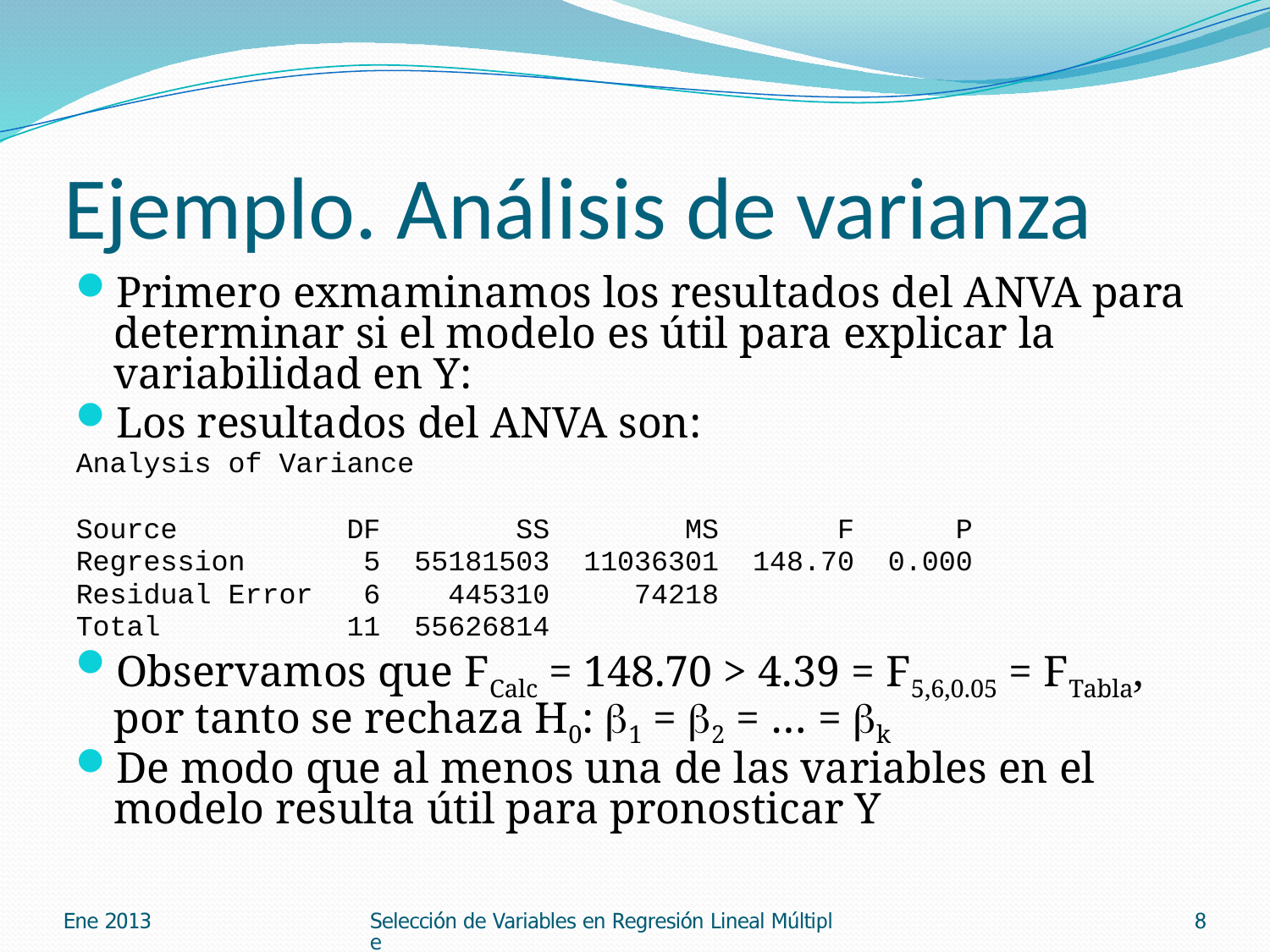

# Ejemplo. Análisis de varianza
Primero exmaminamos los resultados del ANVA para determinar si el modelo es útil para explicar la variabilidad en Y:
Los resultados del ANVA son:
Analysis of Variance

Source          DF        SS        MS       F      P
Regression       5  55181503  11036301  148.70  0.000
Residual Error   6    445310     74218
Total           11  55626814
Observamos que FCalc = 148.70 > 4.39 = F5,6,0.05 = FTabla, por tanto se rechaza H0: β1 = β2 = … = βk
De modo que al menos una de las variables en el modelo resulta útil para pronosticar Y
Ene 2013
Selección de Variables en Regresión Lineal Múltiple
8